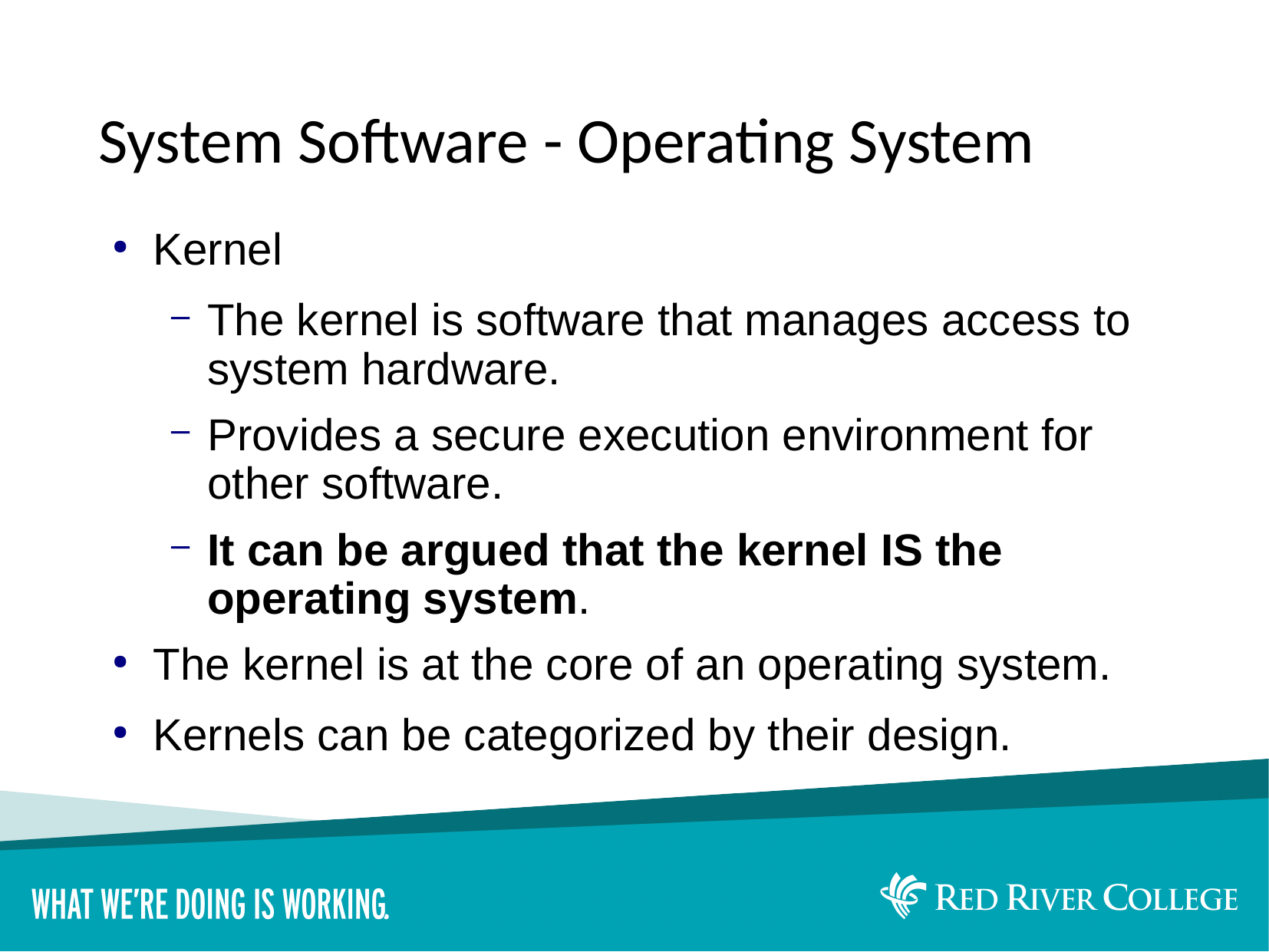

# System Software - Operating System
Kernel
The kernel is software that manages access to system hardware.
Provides a secure execution environment for other software.
It can be argued that the kernel IS the operating system.
The kernel is at the core of an operating system.
Kernels can be categorized by their design.